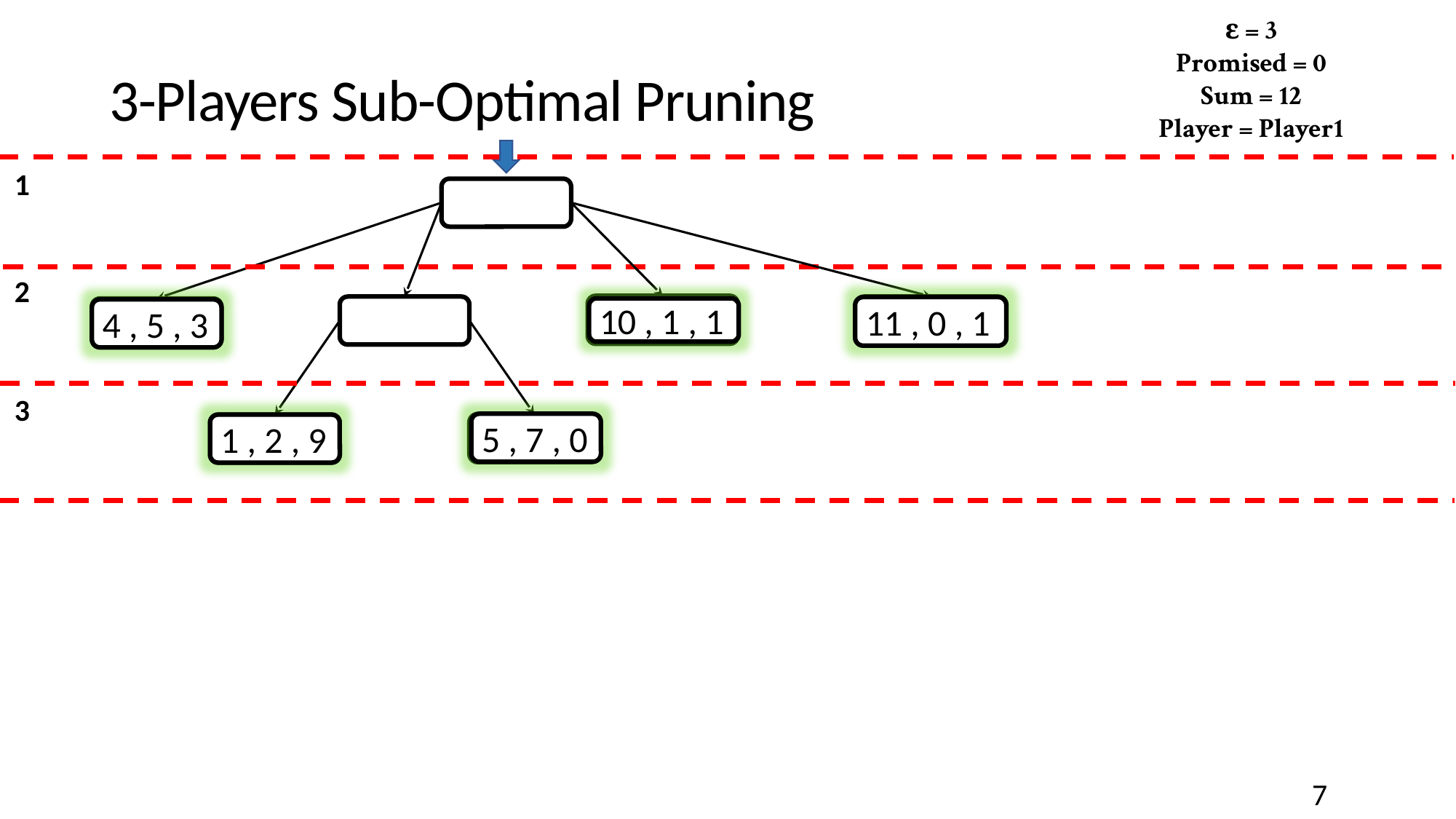

ɛ = 3
Promised = 0
Sum = 12
Player = Player1
3-Players Sub-Optimal Pruning

1

2
 10 , 1 , 1
 11 , 0 , 1

 11 , 0 , 1
 4 , 5 , 3
 10 , 1 , 1
 4 , 5 , 3
3
5 , 7 , 0
4 , 8 , 0
 1 , 2 , 9
 1 , 2 , 9
7